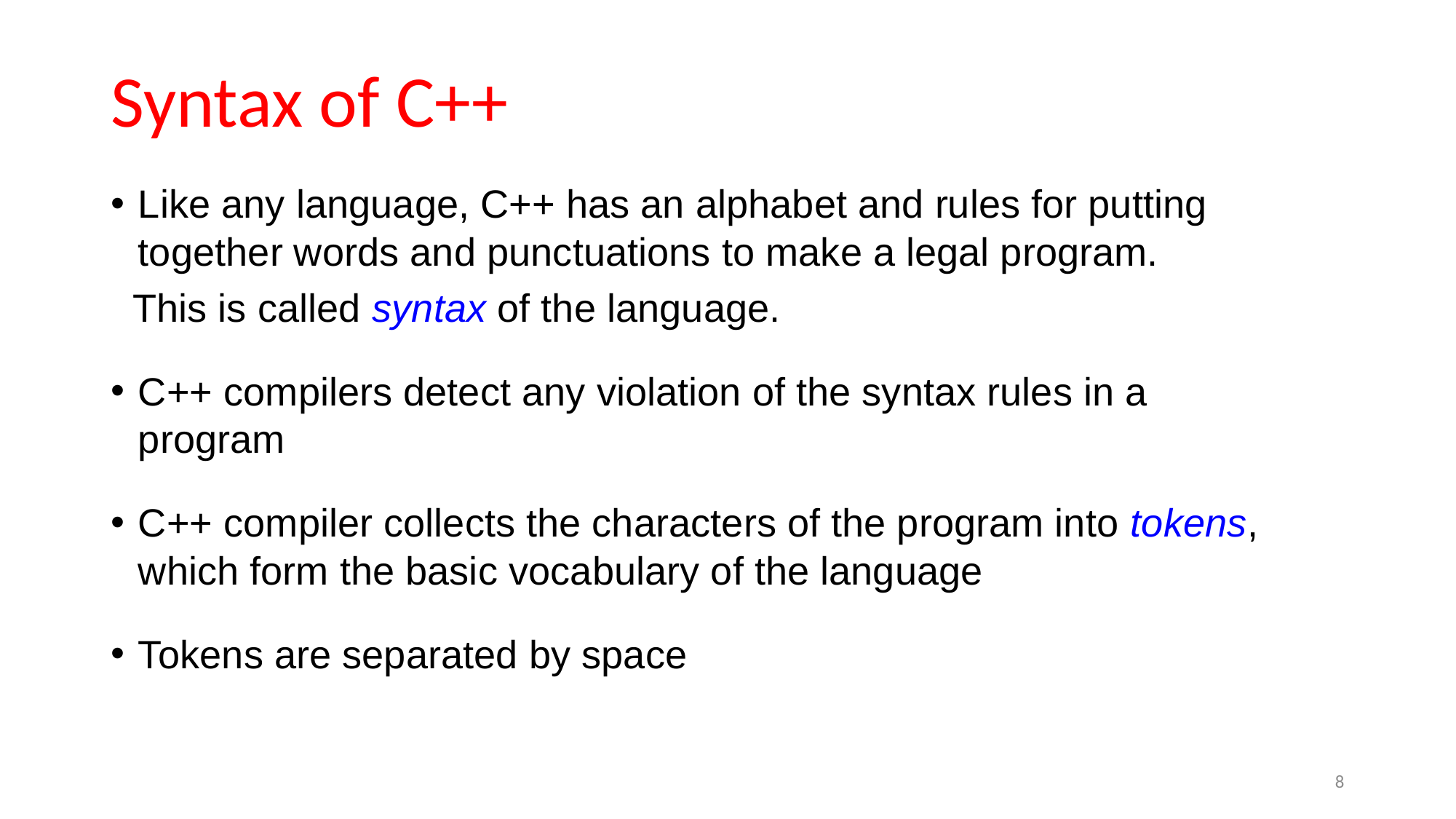

# Syntax of C++
Like any language, C++ has an alphabet and rules for putting together words and punctuations to make a legal program.
  This is called syntax of the language.
C++ compilers detect any violation of the syntax rules in a program
C++ compiler collects the characters of the program into tokens, which form the basic vocabulary of the language
Tokens are separated by space

8